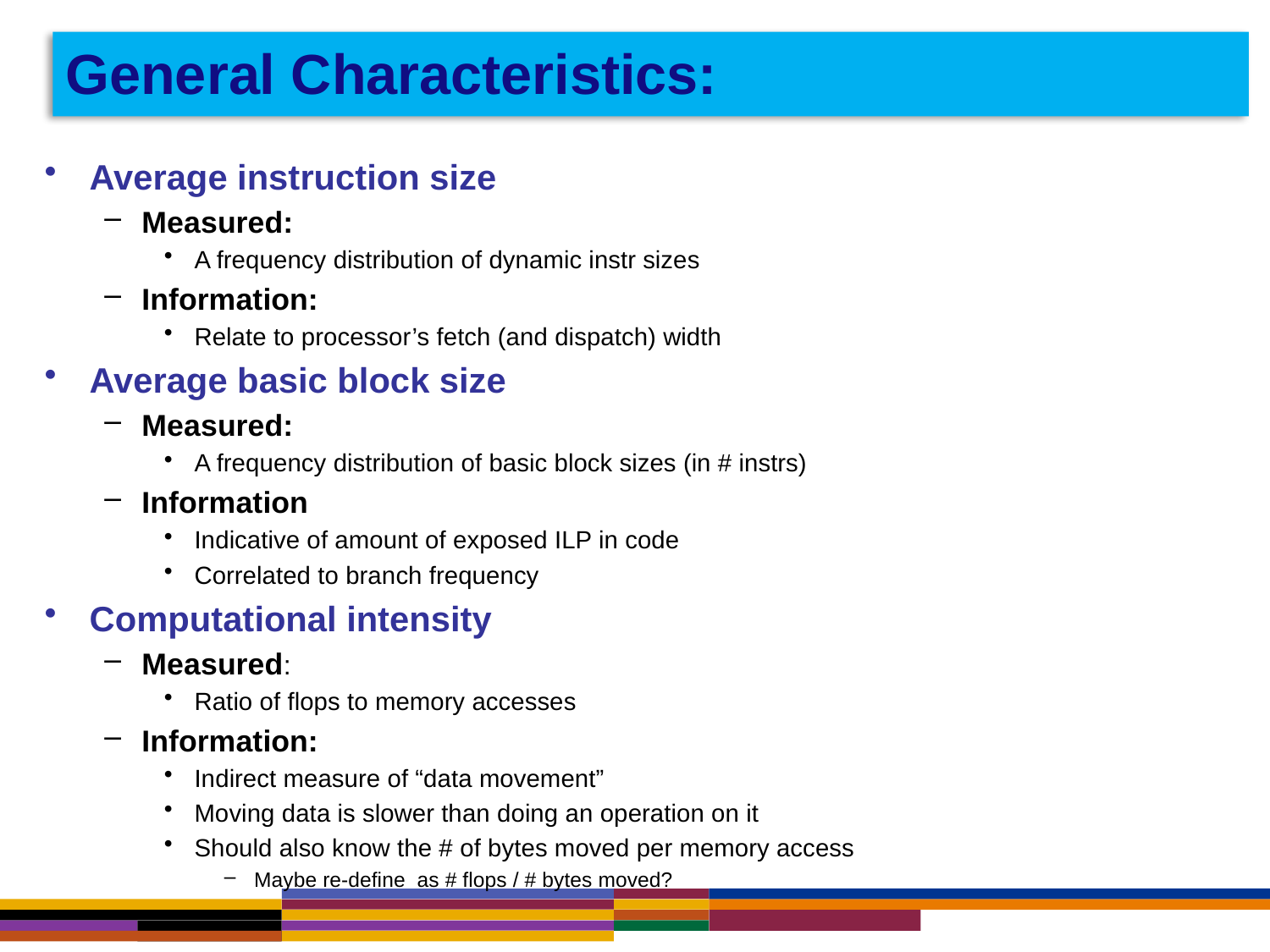

# General Characteristics:
Average instruction size
Measured:
A frequency distribution of dynamic instr sizes
Information:
Relate to processor’s fetch (and dispatch) width
Average basic block size
Measured:
A frequency distribution of basic block sizes (in # instrs)
Information
Indicative of amount of exposed ILP in code
Correlated to branch frequency
Computational intensity
Measured:
Ratio of flops to memory accesses
Information:
Indirect measure of “data movement”
Moving data is slower than doing an operation on it
Should also know the # of bytes moved per memory access
Maybe re-define  as # flops / # bytes moved?